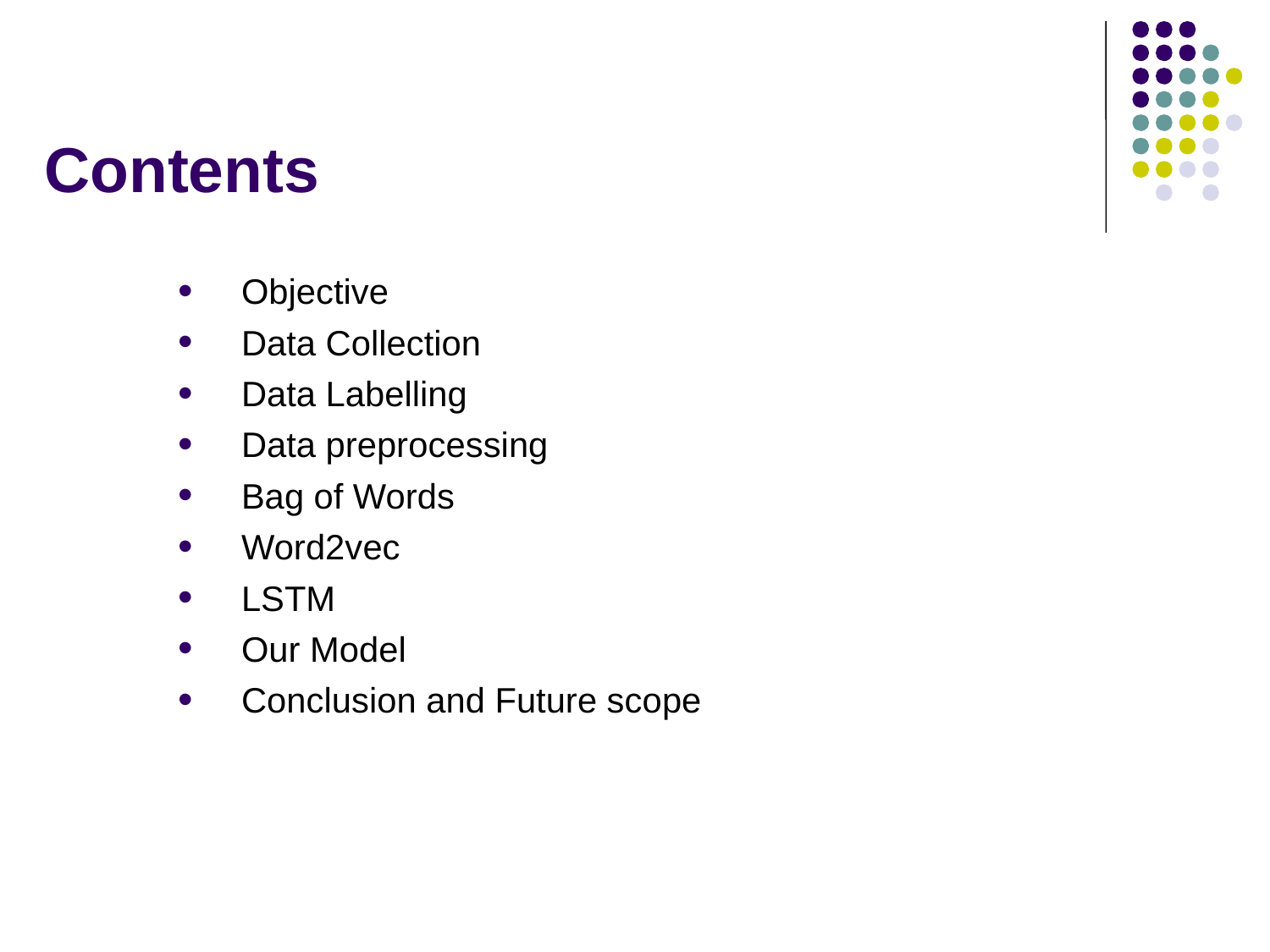

# Contents

Objective
Data Collection
Data Labelling
Data preprocessing
Bag of Words
Word2vec
LSTM
Our Model
Conclusion and Future scope